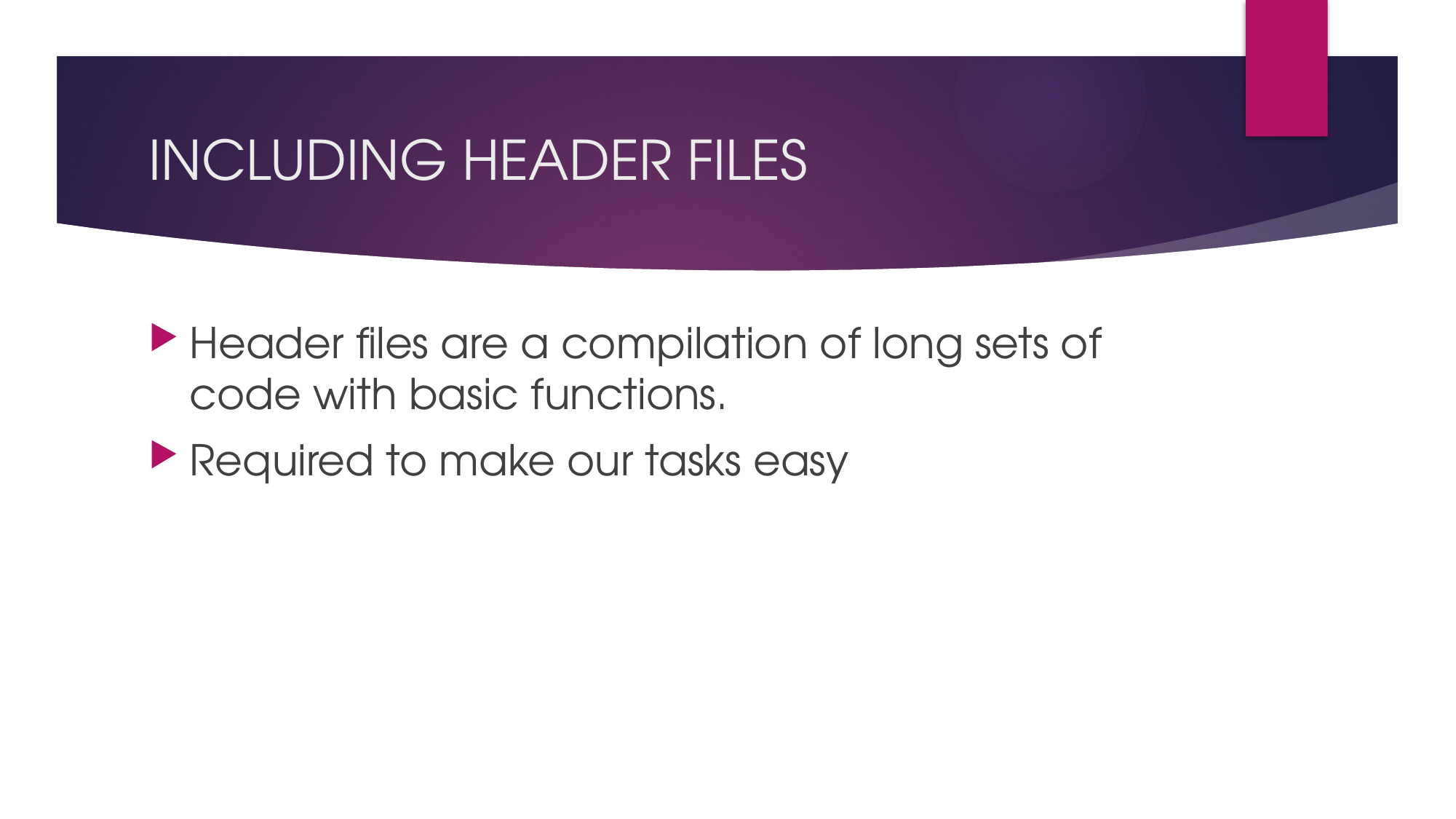

# INCLUDING HEADER FILES
Header files are a compilation of long sets of code with basic functions.
Required to make our tasks easy